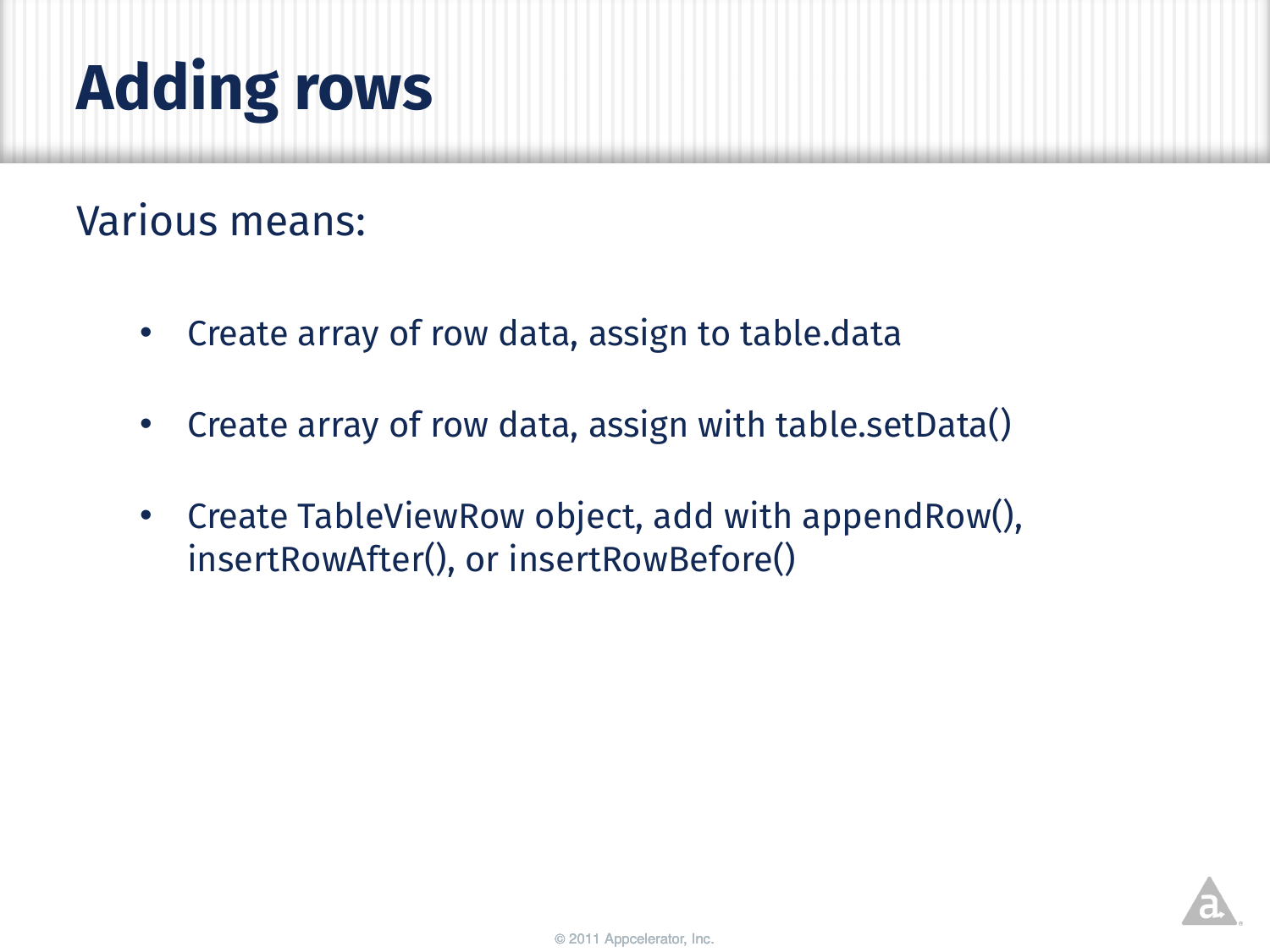

# Adding rows
Various means:

Create array of row data, assign to table.data
Create array of row data, assign with table.setData()
Create TableViewRow object, add with appendRow(), insertRowAfter(), or insertRowBefore()